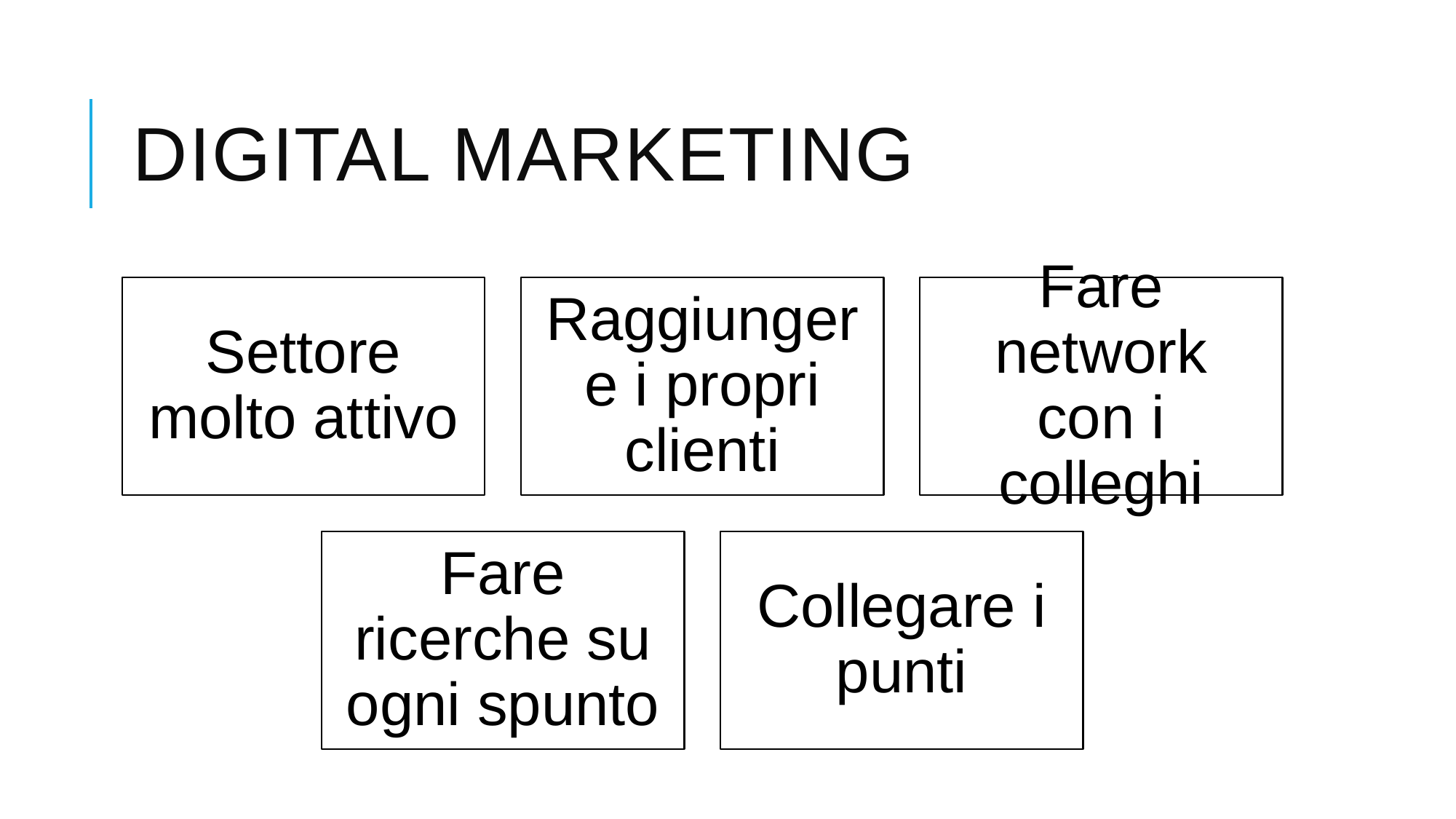

# Digital marketing
Settore molto attivo
Raggiungere i propri clienti
Fare network con i colleghi
Fare ricerche su ogni spunto
Collegare i punti